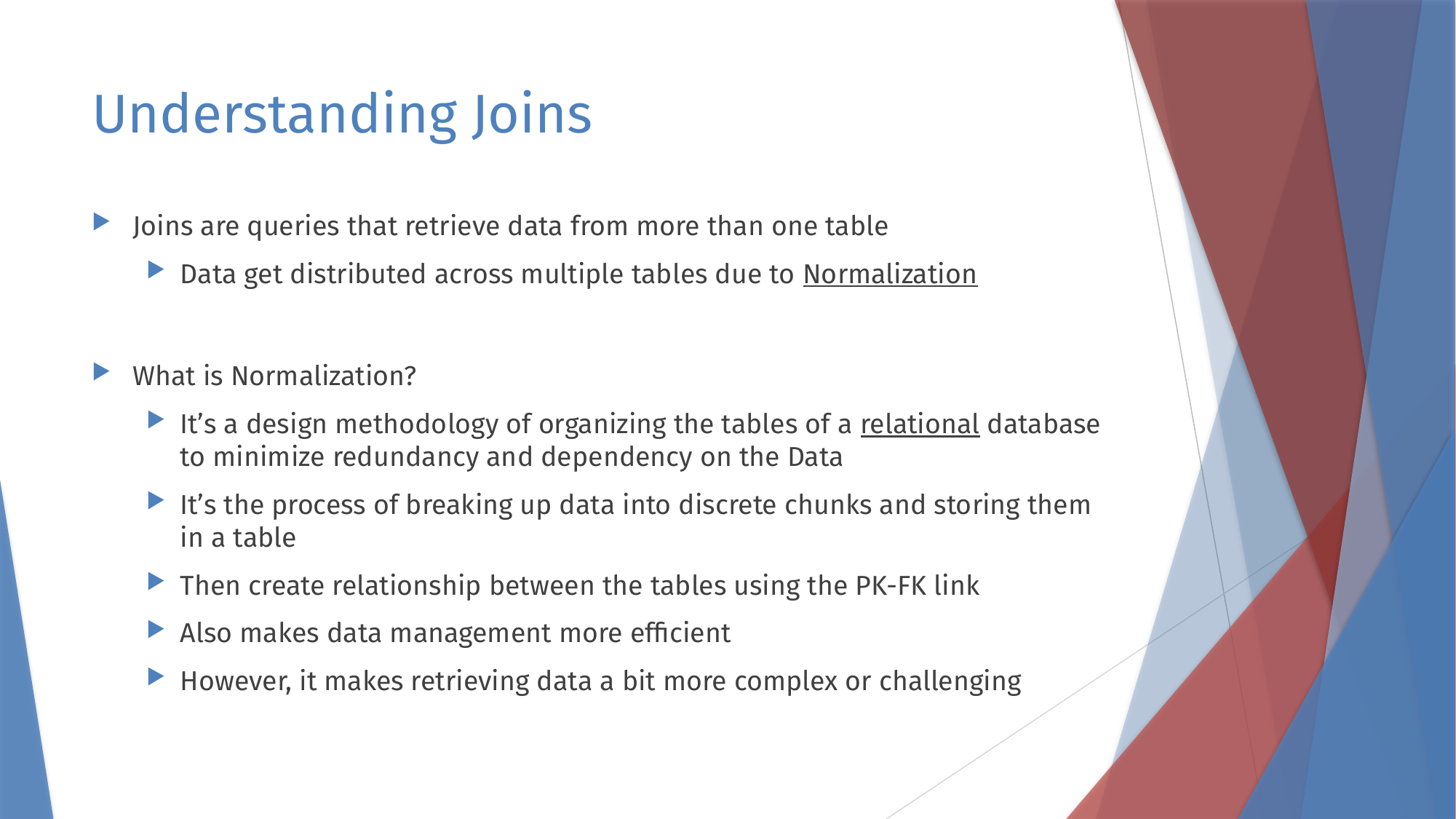

# Understanding Joins
Joins are queries that retrieve data from more than one table
Data get distributed across multiple tables due to Normalization

What is Normalization?
It’s a design methodology of organizing the tables of a relational database to minimize redundancy and dependency on the Data
It’s the process of breaking up data into discrete chunks and storing them in a table
Then create relationship between the tables using the PK-FK link
Also makes data management more efficient
However, it makes retrieving data a bit more complex or challenging